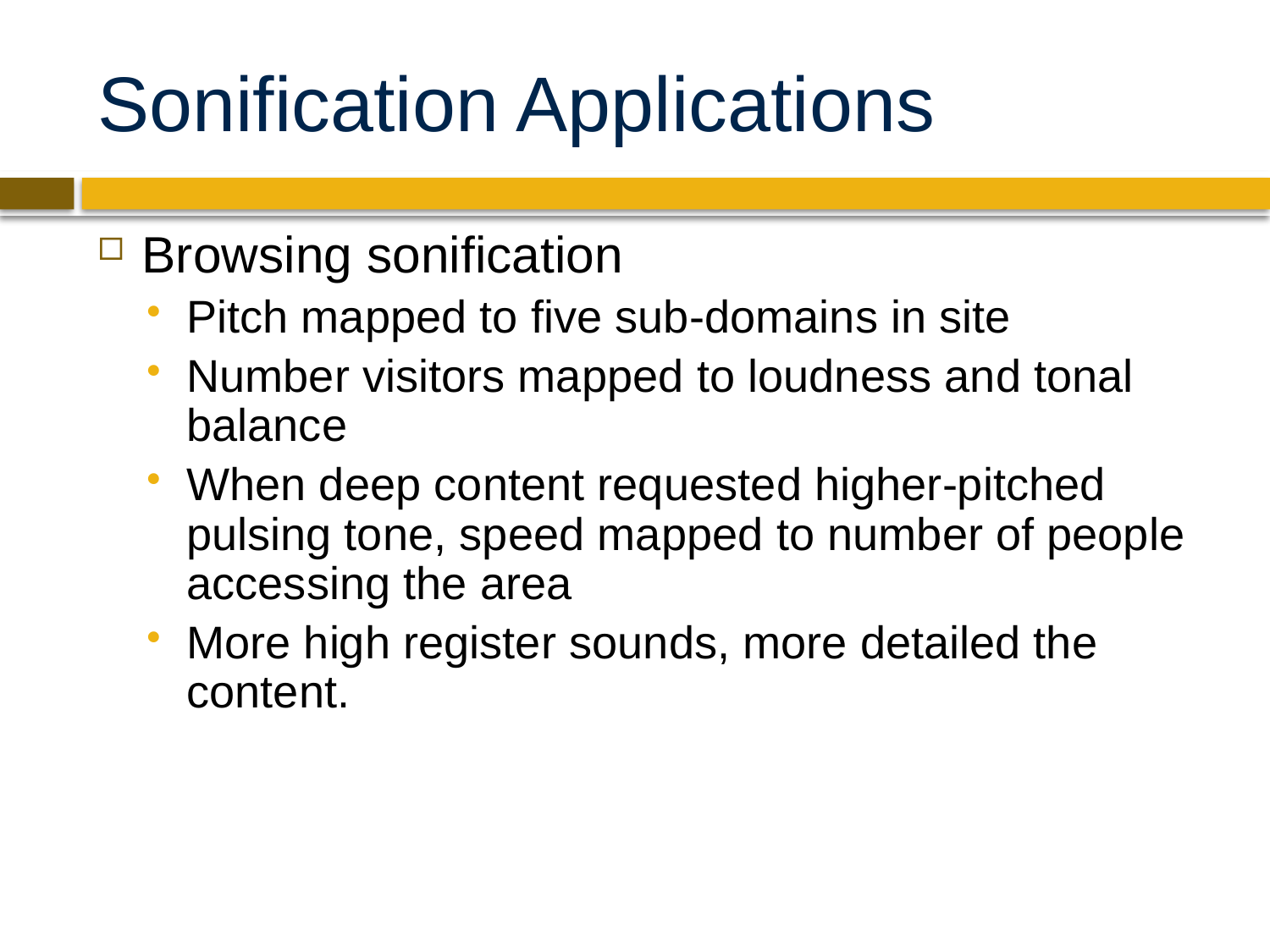

# Sonification Applications
Browsing sonification
Pitch mapped to five sub-domains in site
Number visitors mapped to loudness and tonal balance
When deep content requested higher-pitched pulsing tone, speed mapped to number of people accessing the area
More high register sounds, more detailed the content.